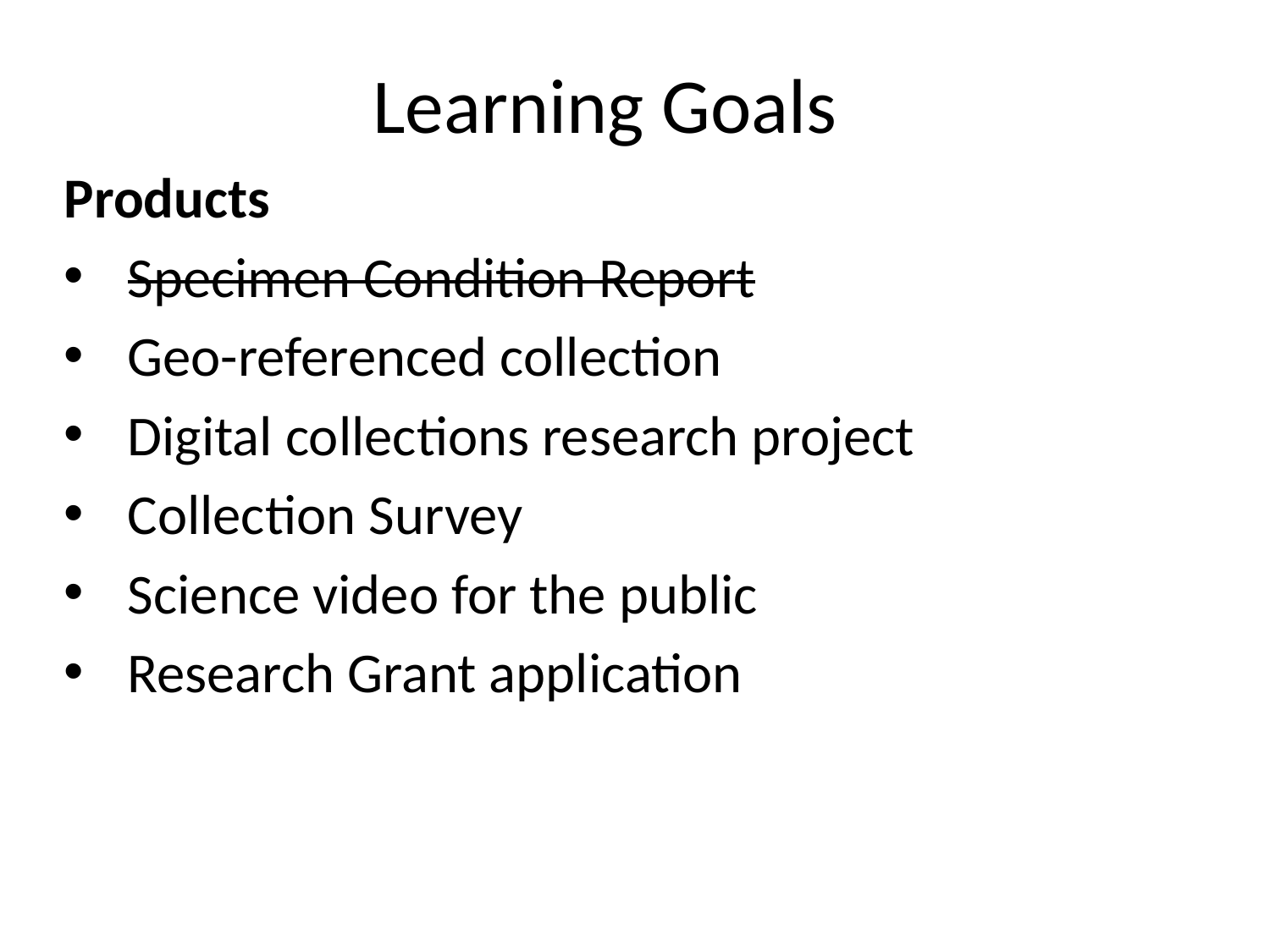

# Learning Goals
Products
Specimen Condition Report
Geo-referenced collection
Digital collections research project
Collection Survey
Science video for the public
Research Grant application